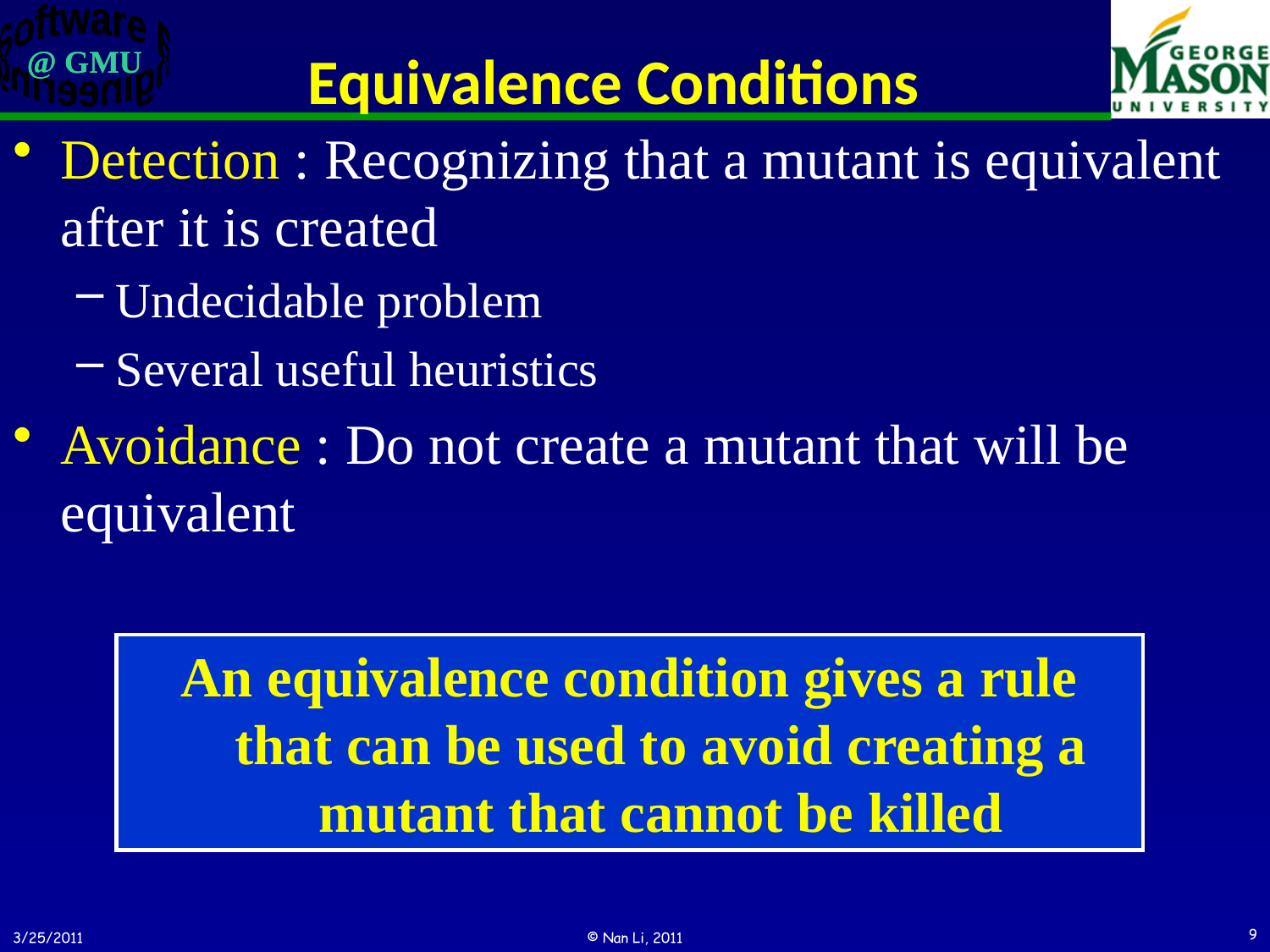

# Equivalence Conditions
Detection : Recognizing that a mutant is equivalent after it is created
Undecidable problem
Several useful heuristics
Avoidance : Do not create a mutant that will be equivalent
An equivalence condition gives a rule that can be used to avoid creating a mutant that cannot be killed
3/25/2011
© Nan Li, 2011
9